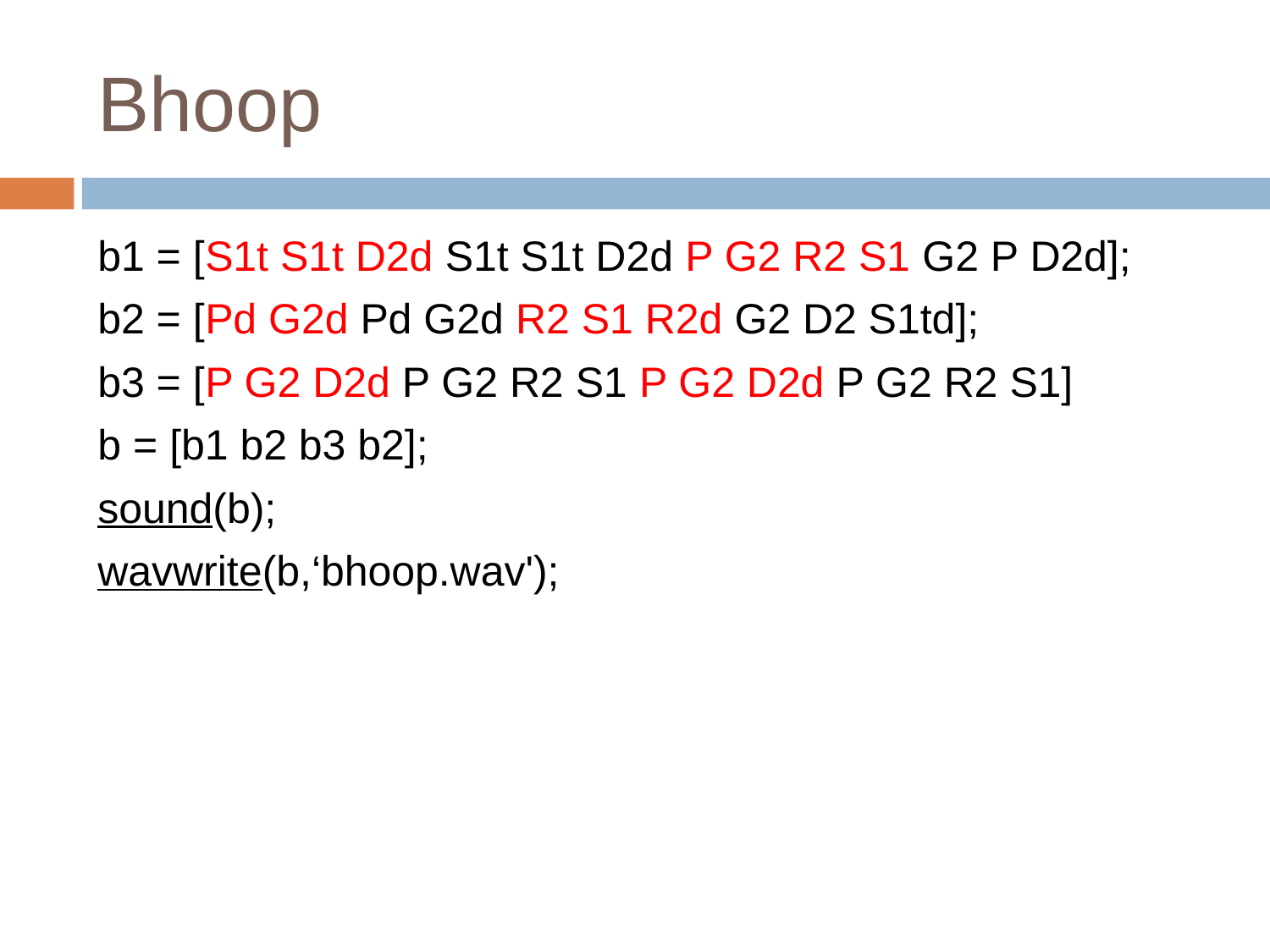

# Bhoop
b1 = [S1t S1t D2d S1t S1t D2d P G2 R2 S1 G2 P D2d];
b2 = [Pd G2d Pd G2d R2 S1 R2d G2 D2 S1td];
b3 = [P G2 D2d P G2 R2 S1 P G2 D2d P G2 R2 S1]
b = [b1 b2 b3 b2];
sound(b);
wavwrite(b,‘bhoop.wav');